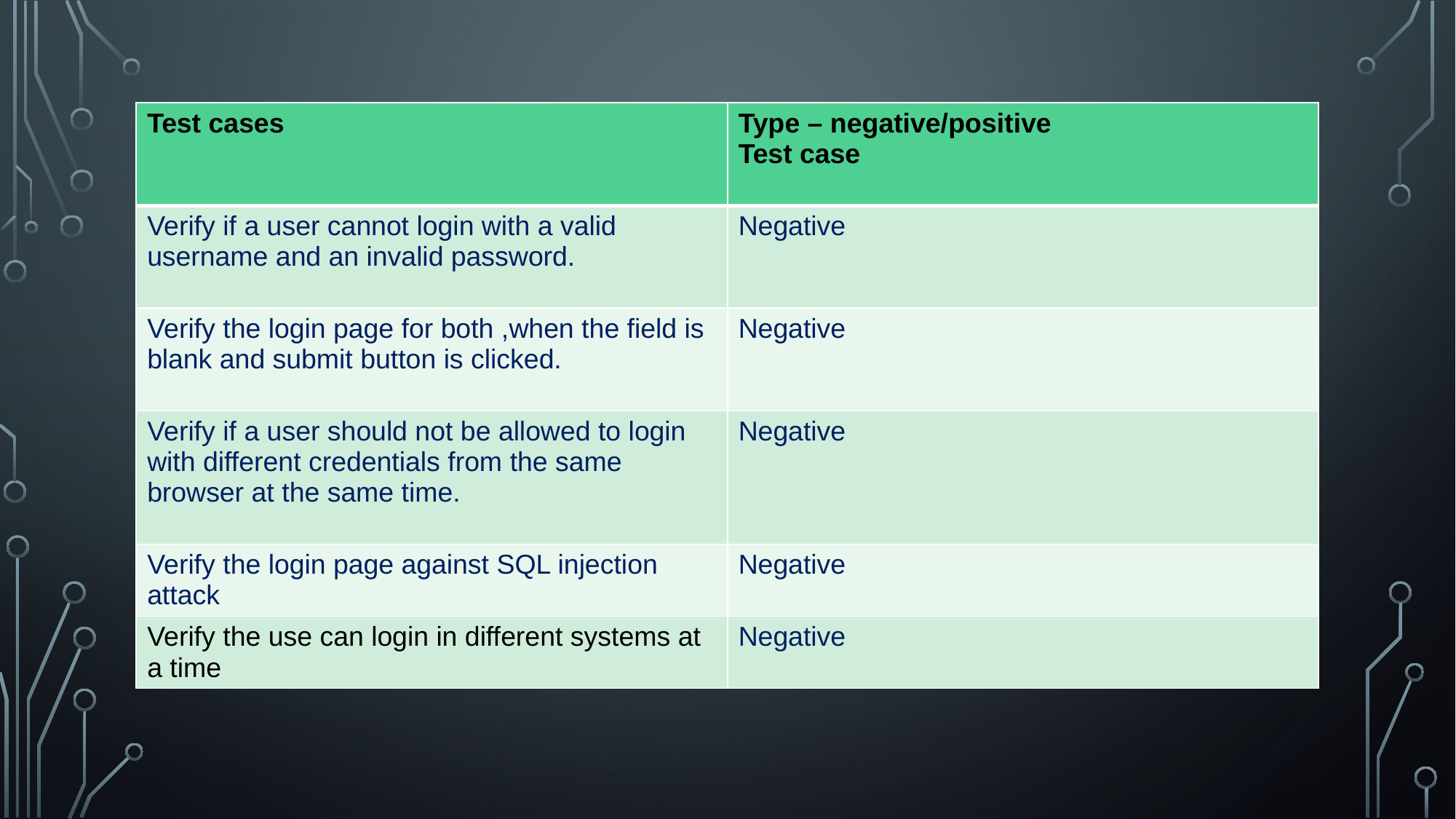

| Test cases | Type – negative/positive Test case |
| --- | --- |
| Verify if a user cannot login with a valid username and an invalid password. | Negative |
| Verify the login page for both ,when the field is blank and submit button is clicked. | Negative |
| Verify if a user should not be allowed to login with different credentials from the same browser at the same time. | Negative |
| Verify the login page against SQL injection attack | Negative |
| Verify the use can login in different systems at a time | Negative |